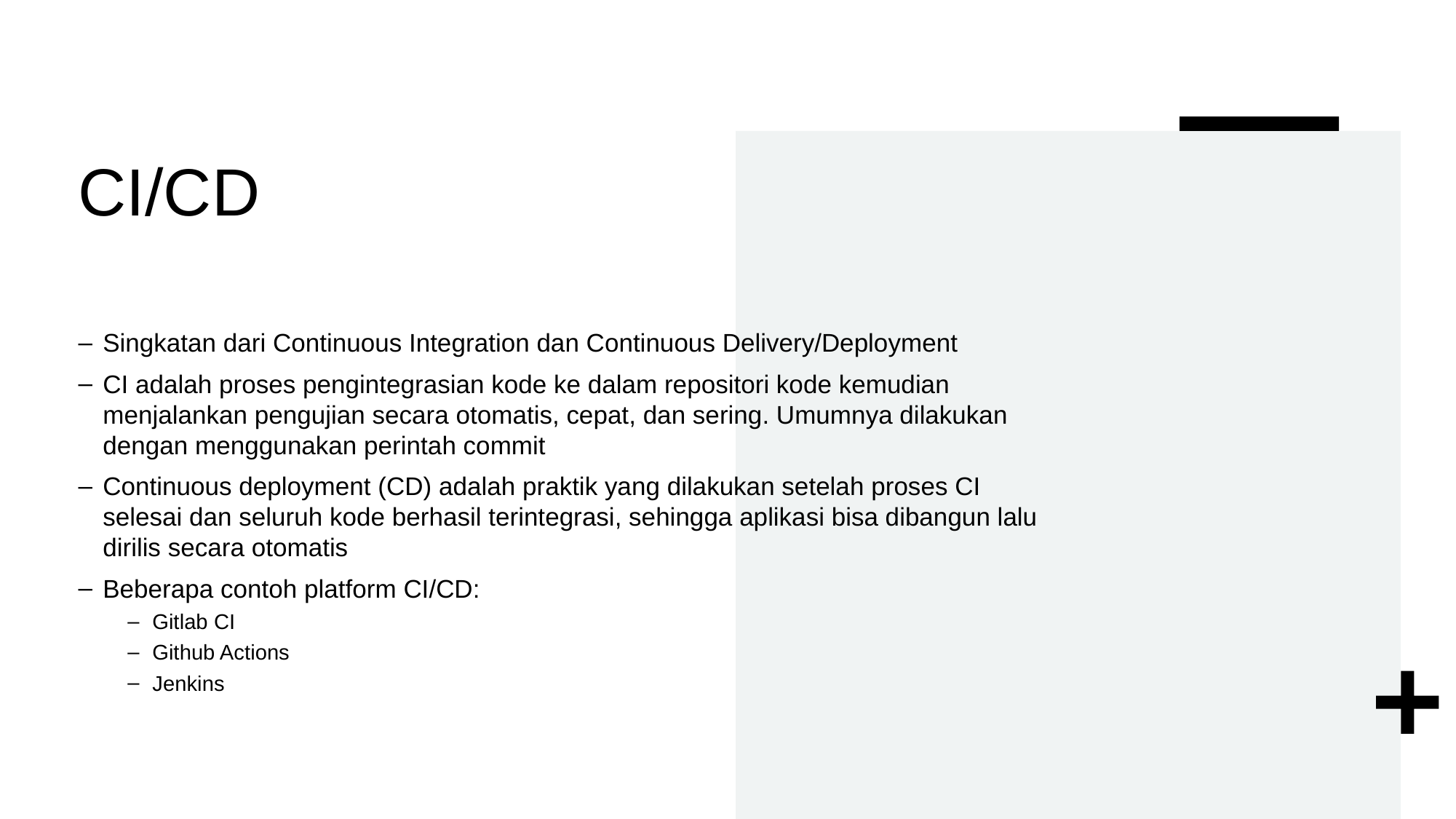

# CI/CD
Singkatan dari Continuous Integration dan Continuous Delivery/Deployment
CI adalah proses pengintegrasian kode ke dalam repositori kode kemudian menjalankan pengujian secara otomatis, cepat, dan sering. Umumnya dilakukan dengan menggunakan perintah commit
Continuous deployment (CD) adalah praktik yang dilakukan setelah proses CI selesai dan seluruh kode berhasil terintegrasi, sehingga aplikasi bisa dibangun lalu dirilis secara otomatis
Beberapa contoh platform CI/CD:
Gitlab CI
Github Actions
Jenkins